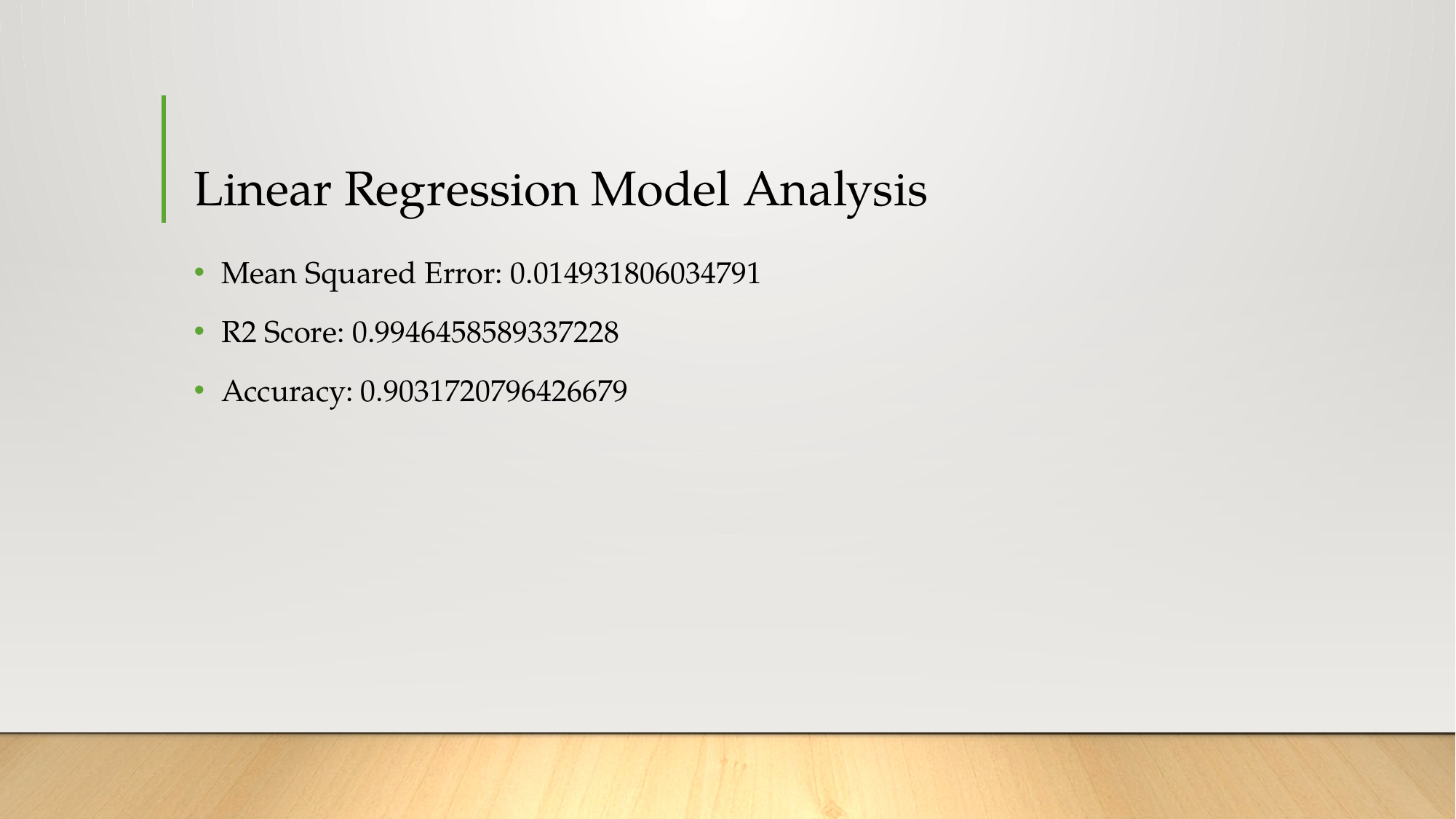

# Linear Regression Model Analysis
Mean Squared Error: 0.014931806034791
R2 Score: 0.9946458589337228
Accuracy: 0.9031720796426679